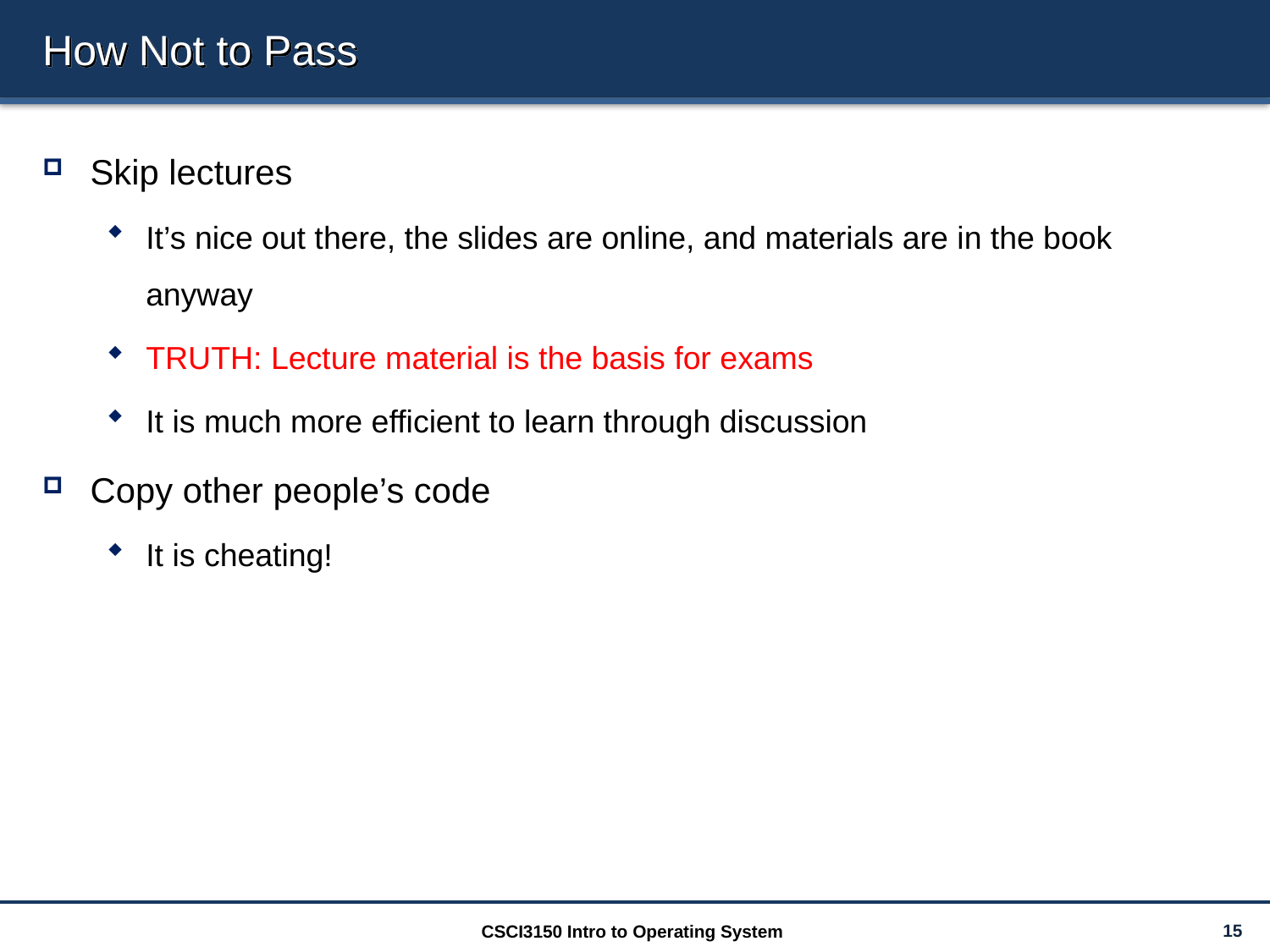

# How Not to Pass
Skip lectures
It’s nice out there, the slides are online, and materials are in the book anyway
TRUTH: Lecture material is the basis for exams
It is much more efficient to learn through discussion
Copy other people’s code
It is cheating!
CSCI3150 Intro to Operating System
15